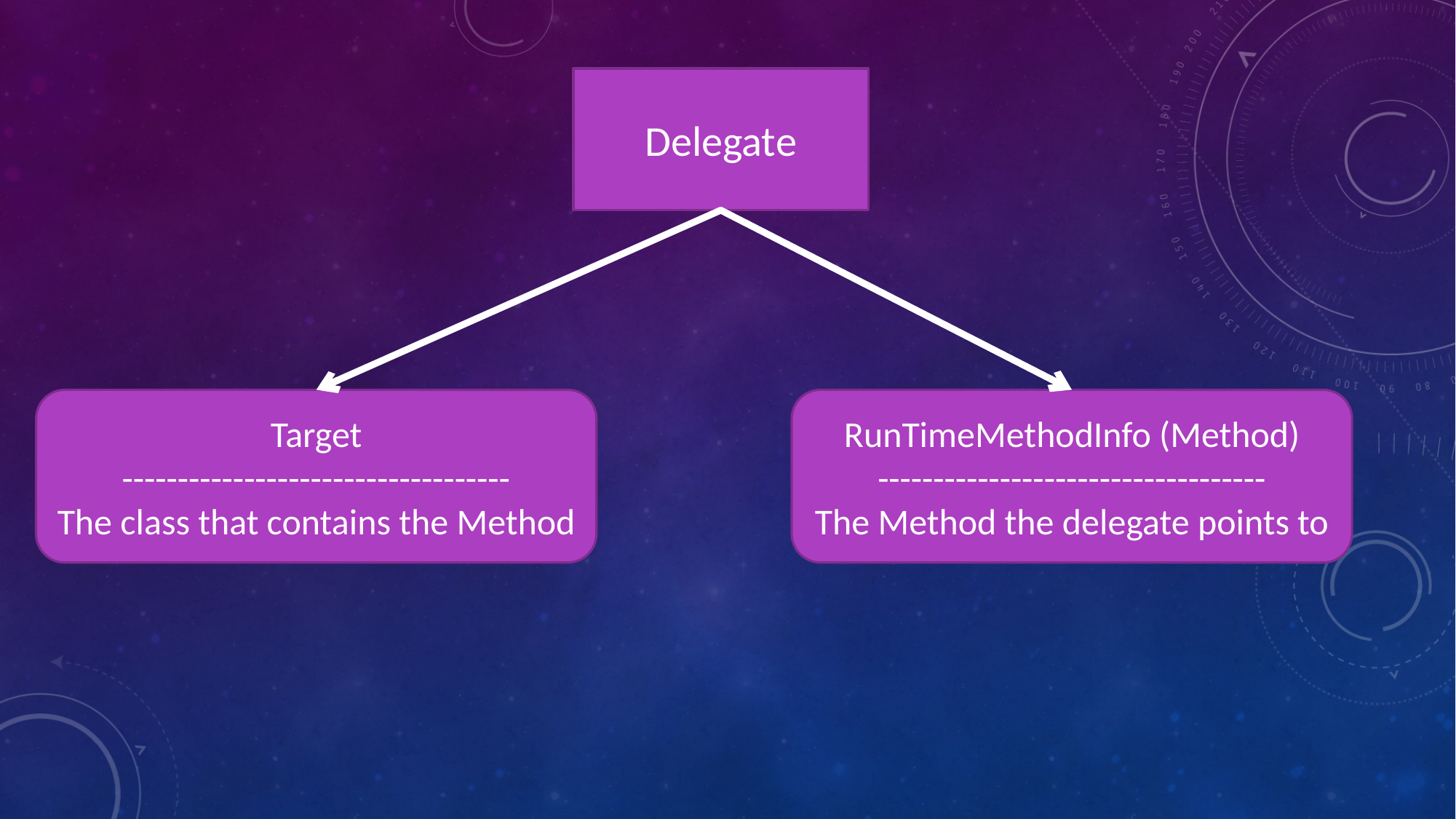

Delegate
Target
-----------------------------------
The class that contains the Method
RunTimeMethodInfo (Method)
-----------------------------------
The Method the delegate points to